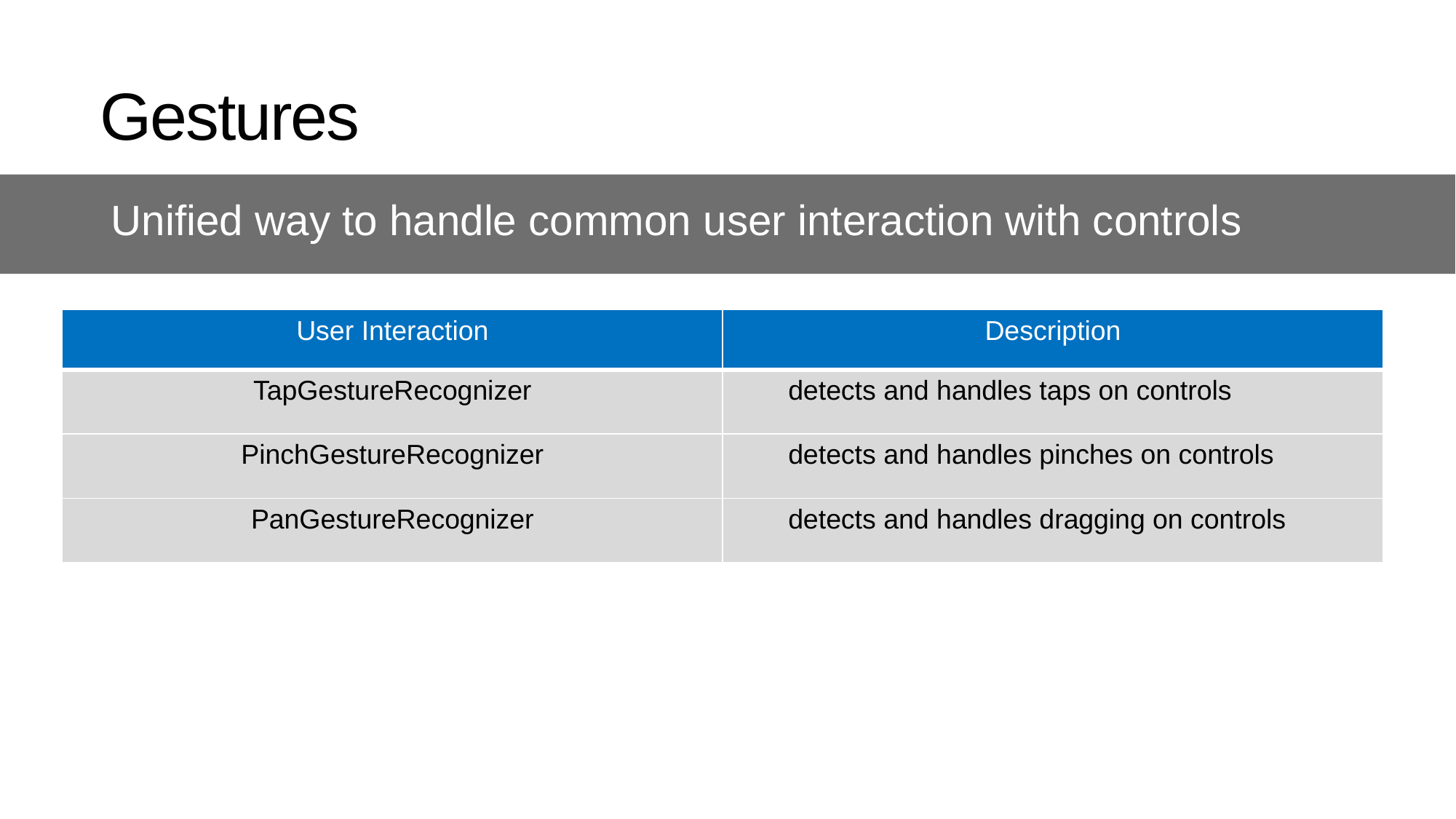

Gestures
Unified way to handle common user interaction with controls

| User Interaction | Description |
| --- | --- |
| TapGestureRecognizer | detects and handles taps on controls |
| PinchGestureRecognizer | detects and handles pinches on controls |
| PanGestureRecognizer | detects and handles dragging on controls |